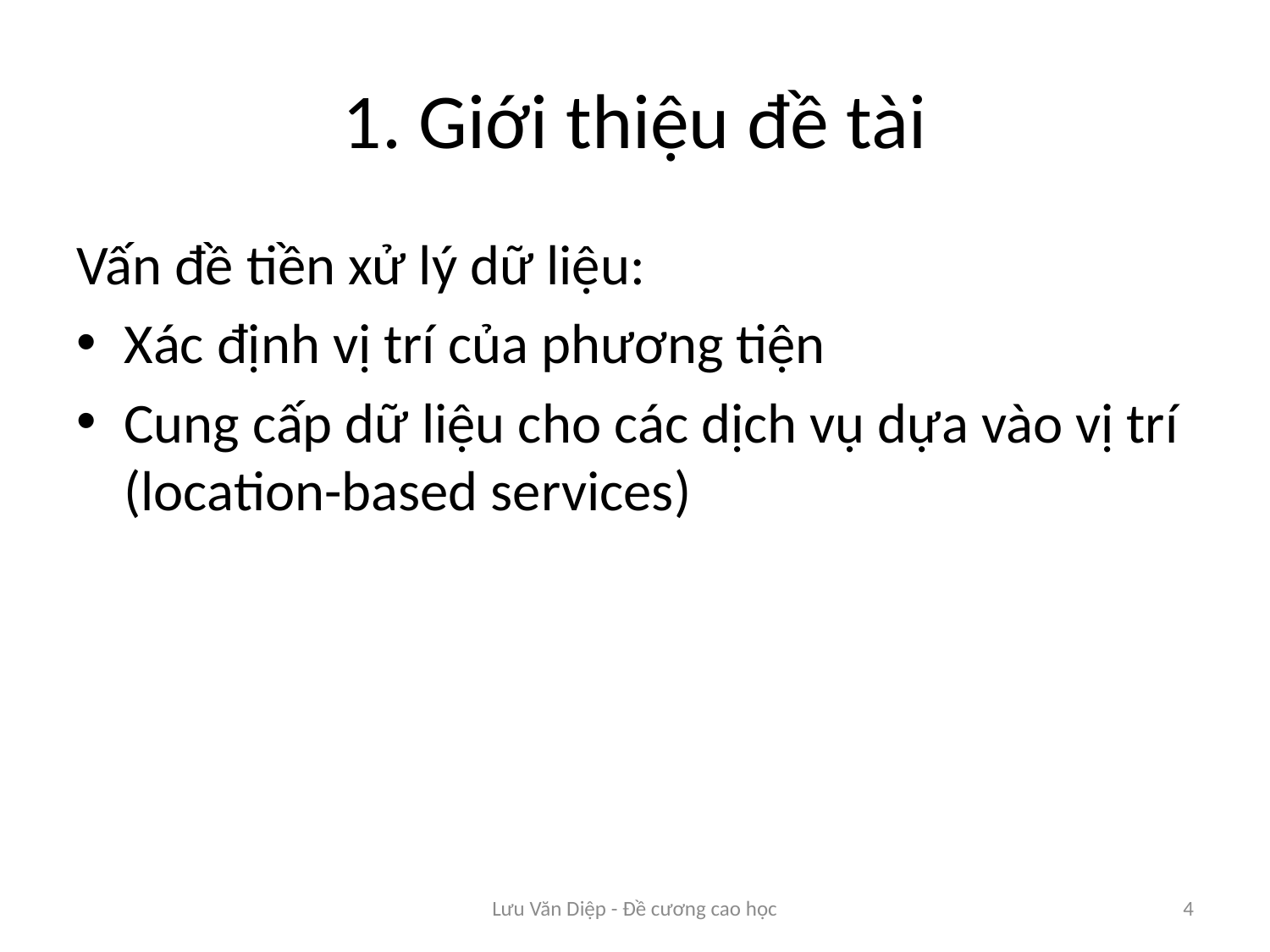

# 1. Giới thiệu đề tài
Vấn đề tiền xử lý dữ liệu:
Xác định vị trí của phương tiện
Cung cấp dữ liệu cho các dịch vụ dựa vào vị trí (location-based services)

Lưu Văn Diệp - Đề cương cao học
4